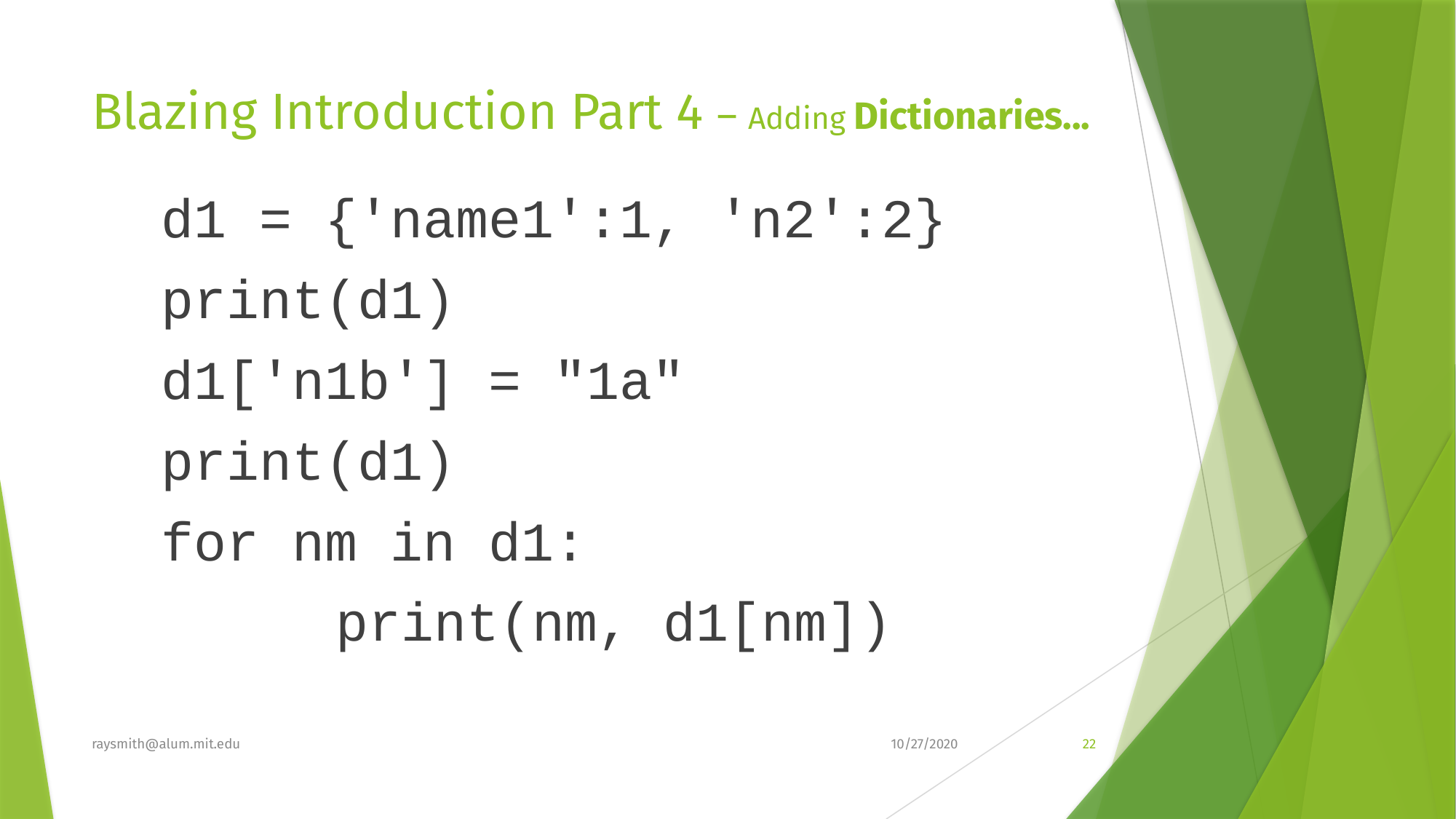

# Blazing Introduction Part 4 – Adding Dictionaries...
d1 = {'name1':1, 'n2':2}
print(d1)
d1['n1b'] = "1a"
print(d1)
for nm in d1:
	  print(nm, d1[nm])

raysmith@alum.mit.edu
10/27/2020
22